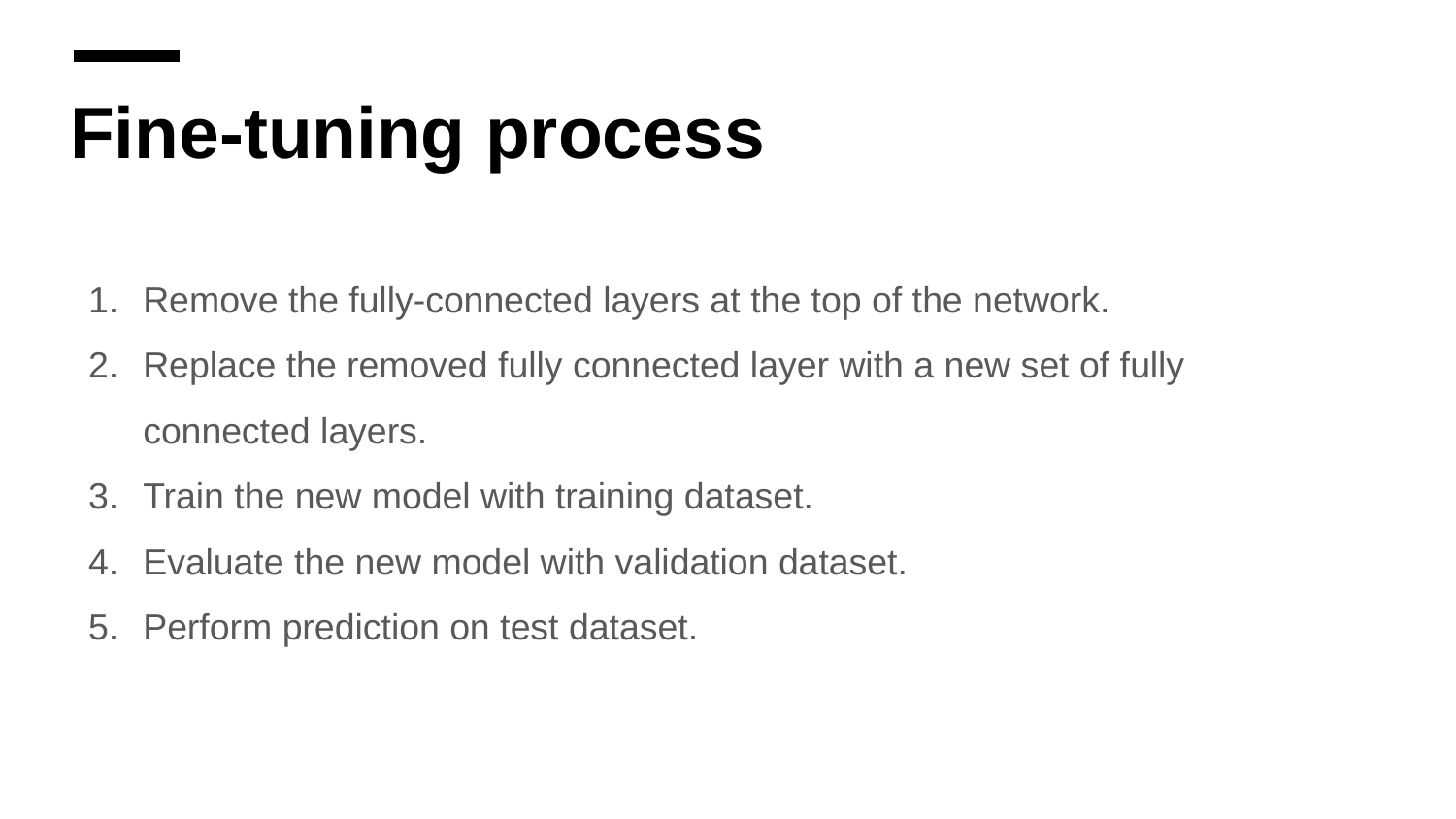

# Fine-tuning process
Remove the fully-connected layers at the top of the network.
Replace the removed fully connected layer with a new set of fully connected layers.
Train the new model with training dataset.
Evaluate the new model with validation dataset.
Perform prediction on test dataset.